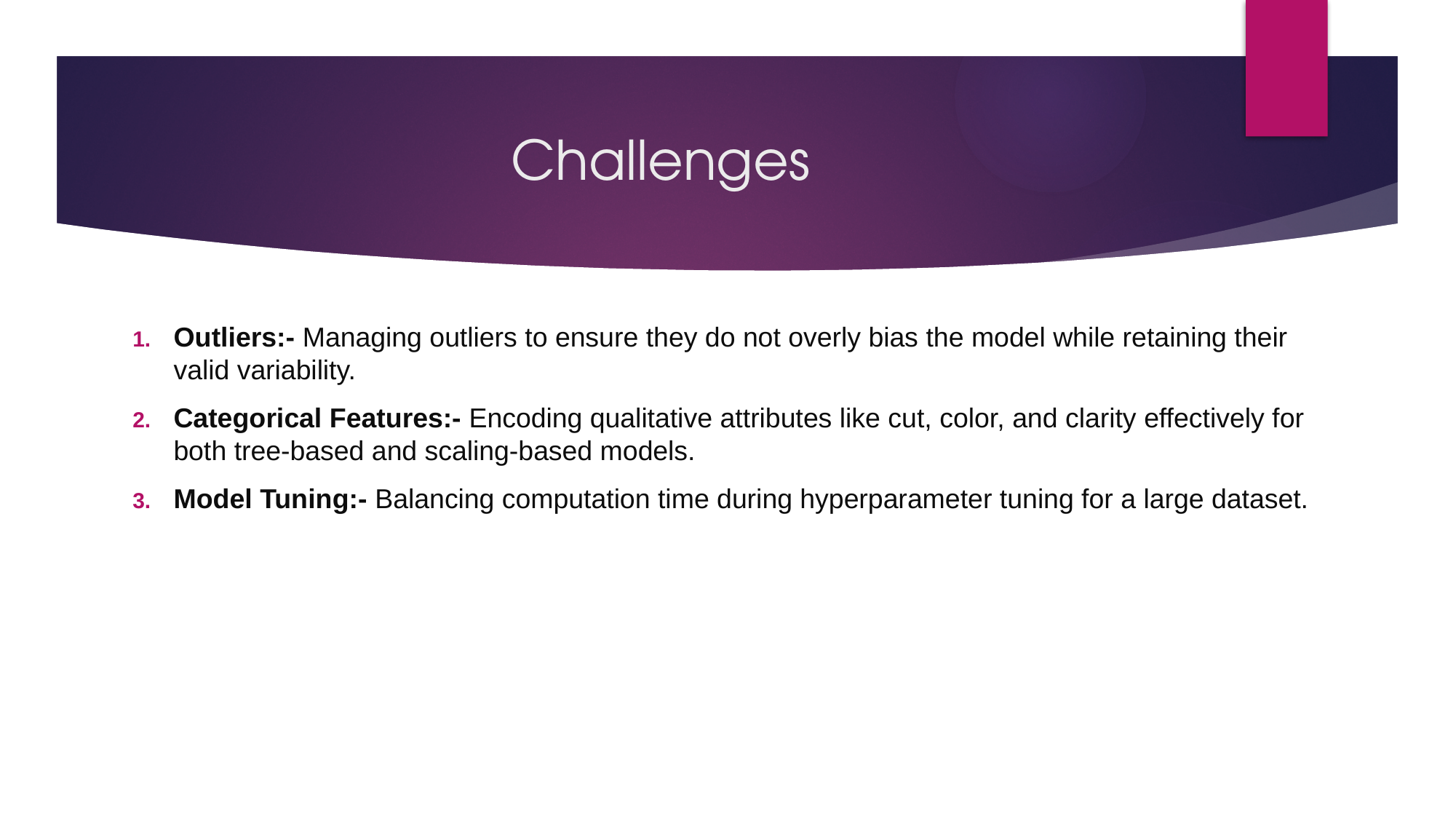

# Challenges
Outliers:- Managing outliers to ensure they do not overly bias the model while retaining their valid variability.
Categorical Features:- Encoding qualitative attributes like cut, color, and clarity effectively for both tree-based and scaling-based models.
Model Tuning:- Balancing computation time during hyperparameter tuning for a large dataset.